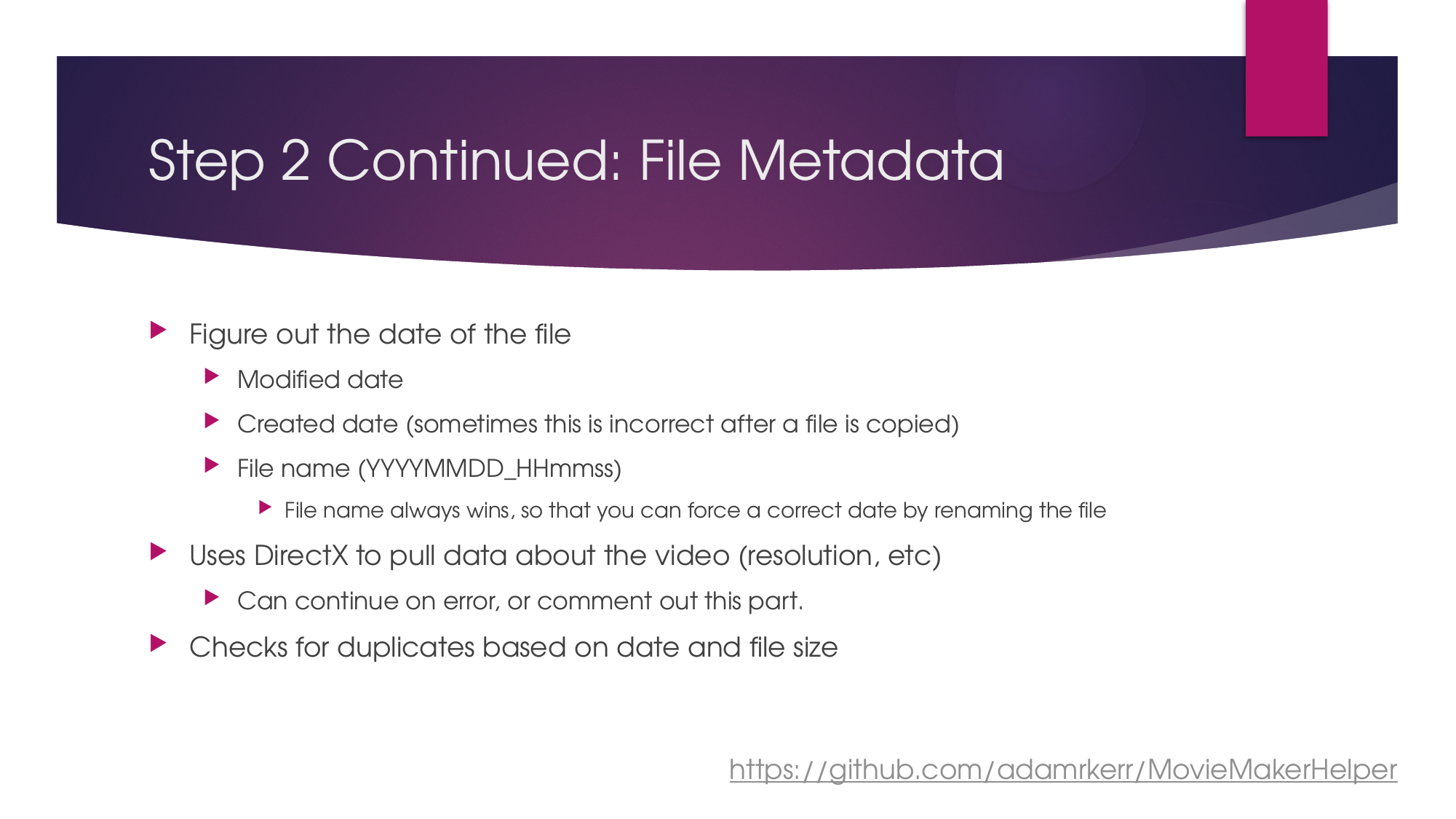

# Step 2 Continued: File Metadata
Figure out the date of the file
Modified date
Created date (sometimes this is incorrect after a file is copied)
File name (YYYYMMDD_HHmmss)
File name always wins, so that you can force a correct date by renaming the file
Uses DirectX to pull data about the video (resolution, etc)
Can continue on error, or comment out this part.
Checks for duplicates based on date and file size
https://github.com/adamrkerr/MovieMakerHelper